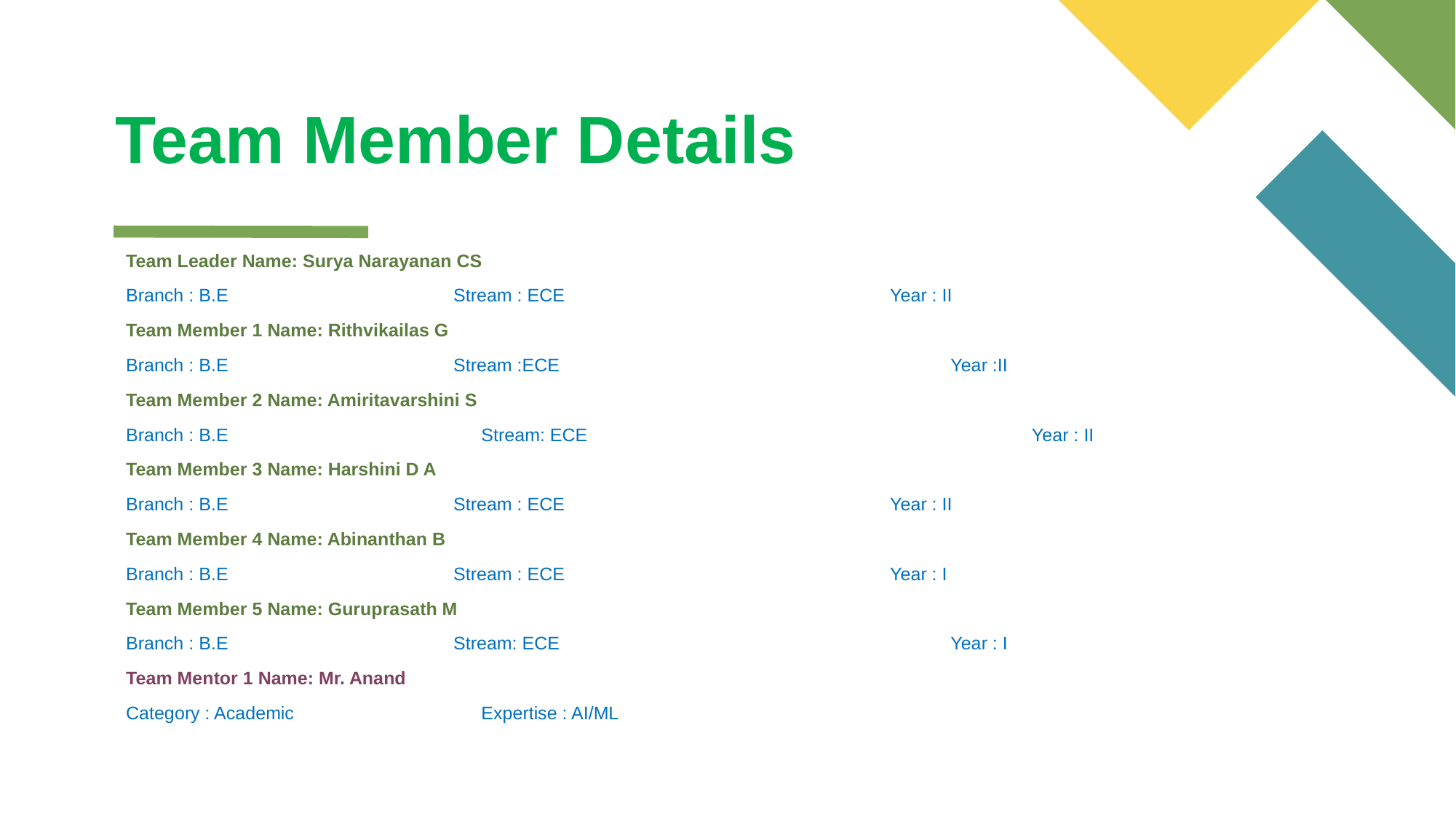

# Team Member Details
Team Leader Name: Surya Narayanan CS
Branch : B.E			Stream : ECE			Year : II
Team Member 1 Name: Rithvikailas G
Branch : B.E			Stream :ECE		                                                       Year :II
Team Member 2 Name: Amiritavarshini S
Branch : B.E		                           Stream: ECE			                            Year : II
Team Member 3 Name: Harshini D A
Branch : B.E			Stream : ECE			Year : II
Team Member 4 Name: Abinanthan B
Branch : B.E			Stream : ECE			Year : I
Team Member 5 Name: Guruprasath M
Branch : B.E			Stream: ECE		                                                       Year : I
Team Mentor 1 Name: Mr. Anand
Category : Academic	                           Expertise : AI/ML